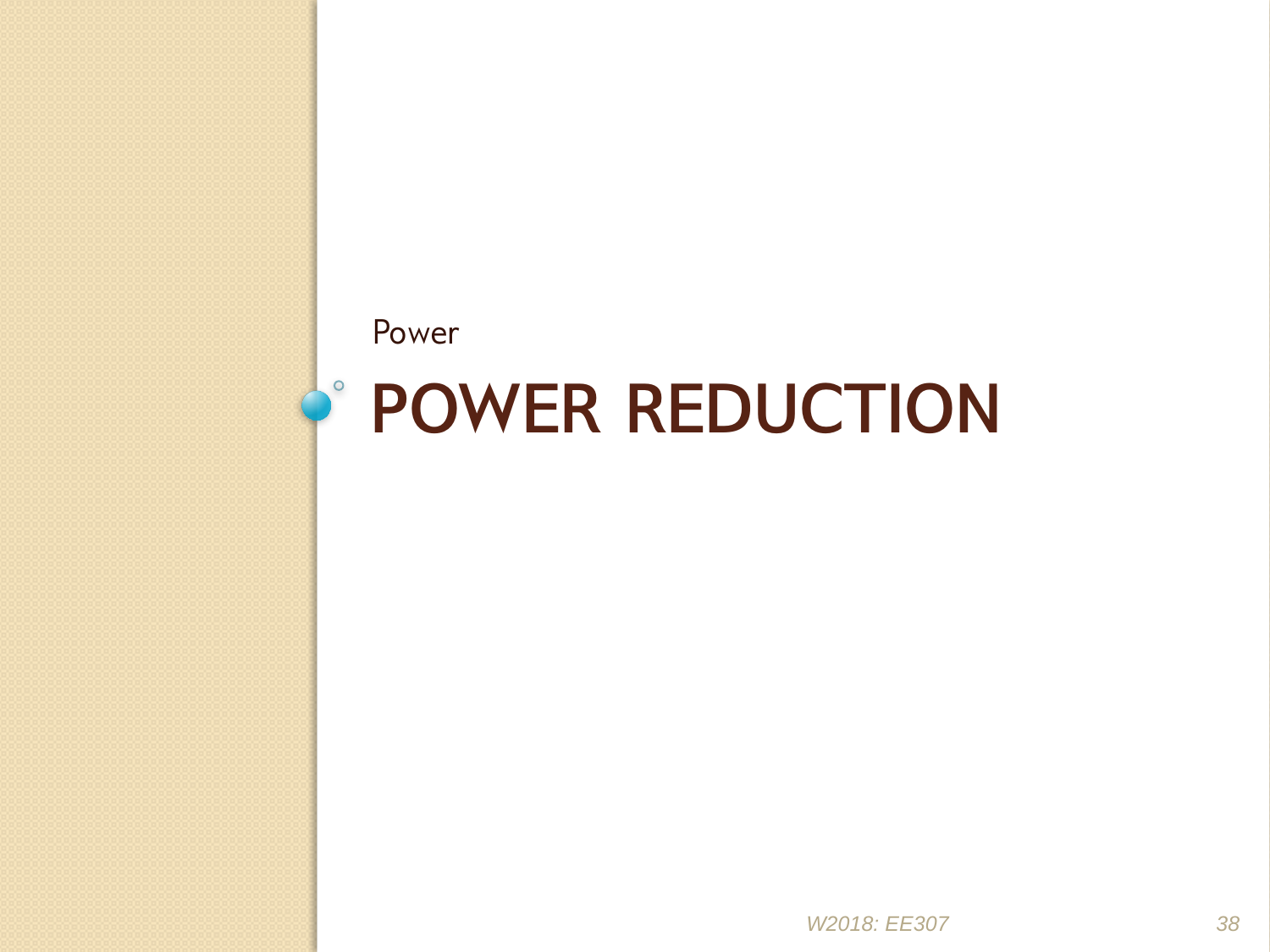

Power
# Power reduction
W2018: EE307
38